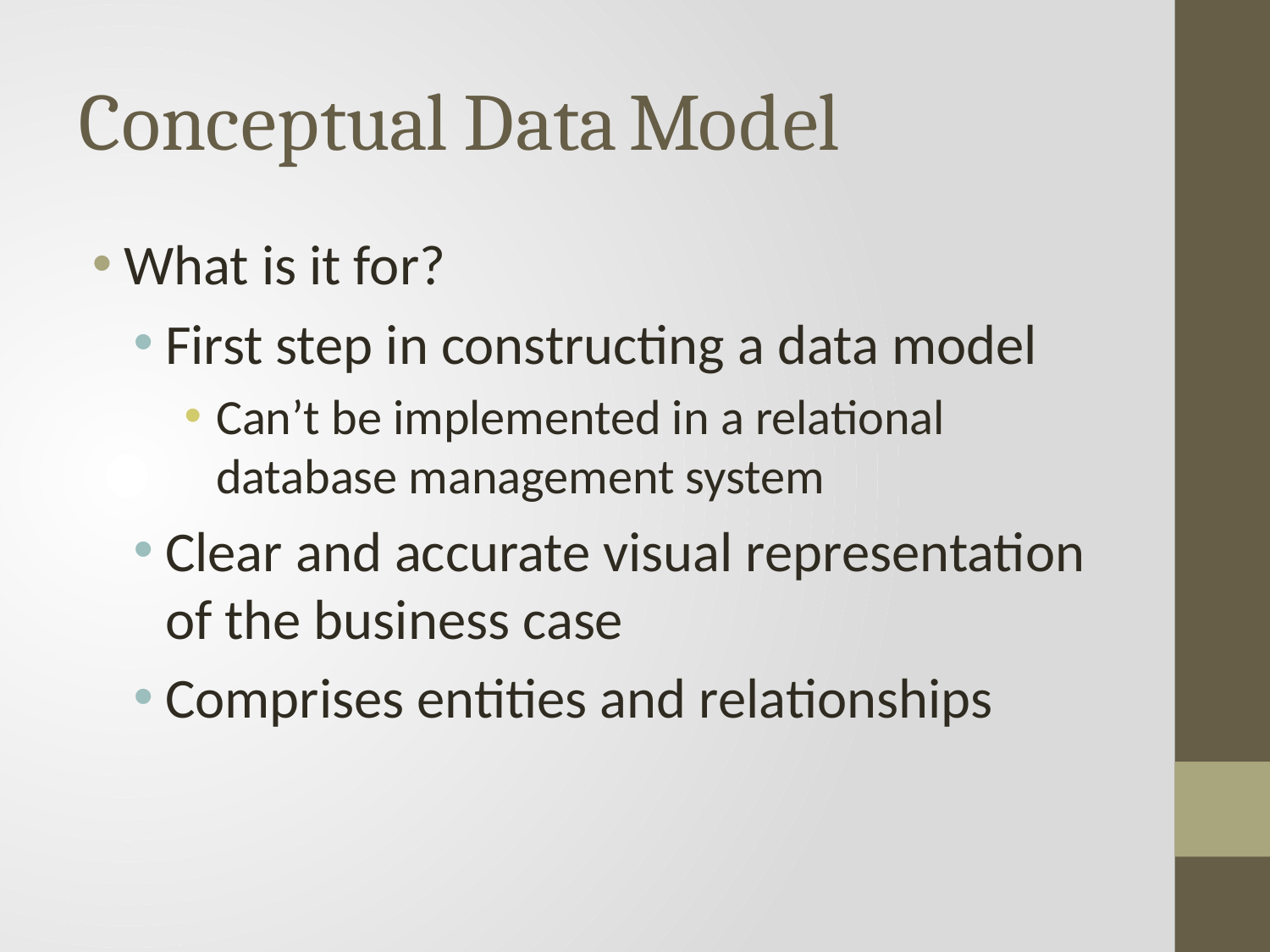

# Conceptual Data Model
What is it for?
First step in constructing a data model
Can’t be implemented in a relational database management system
Clear and accurate visual representation of the business case
Comprises entities and relationships